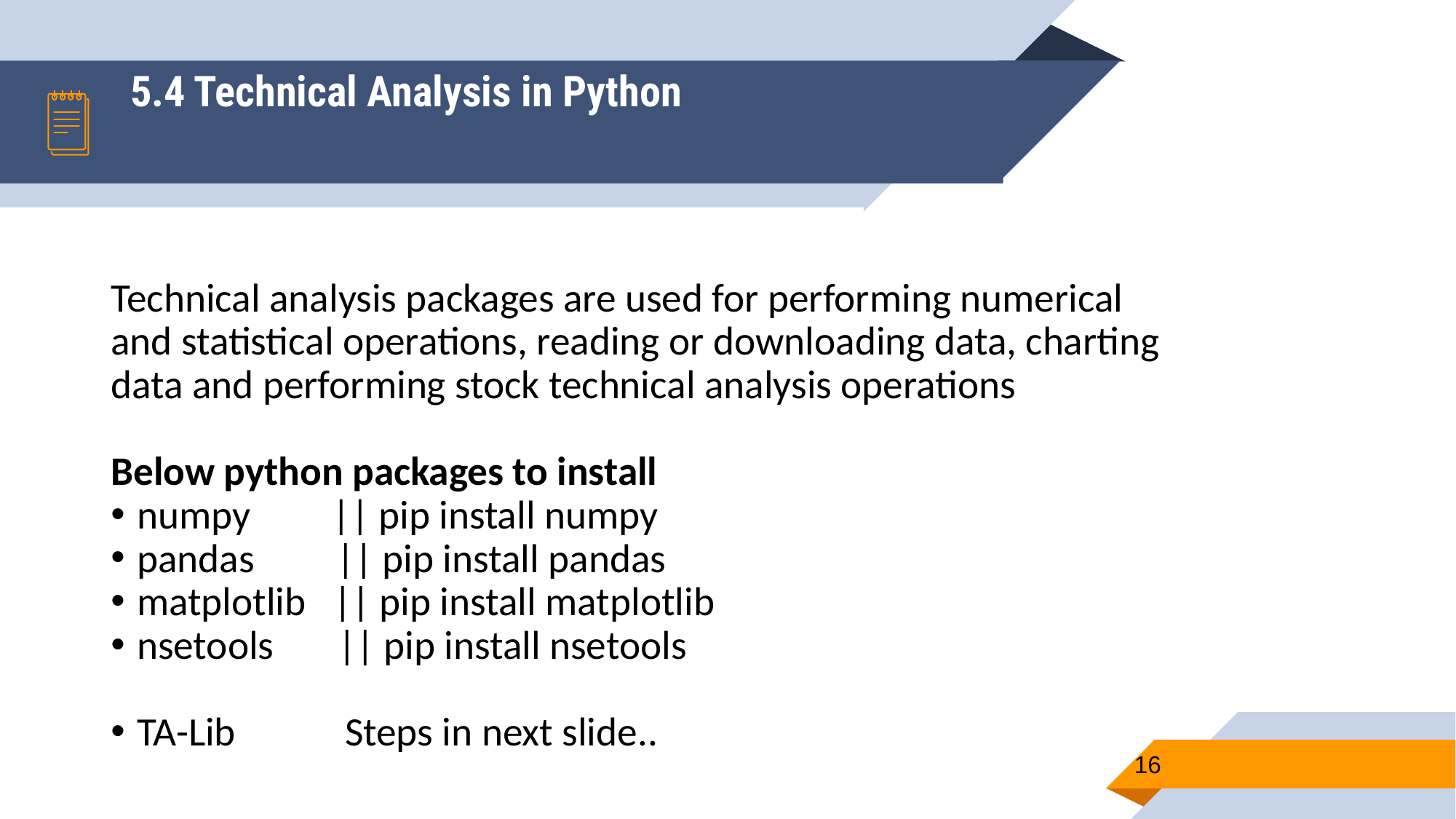

5.4 Technical Analysis in Python

Technical analysis packages are used for performing numerical and statistical operations, reading or downloading data, charting data and performing stock technical analysis operations

Below python packages to install
numpy         || pip install numpy
pandas         || pip install pandas
matplotlib   || pip install matplotlib
nsetools       || pip install nsetools

TA-Lib            Steps in next slide..

16